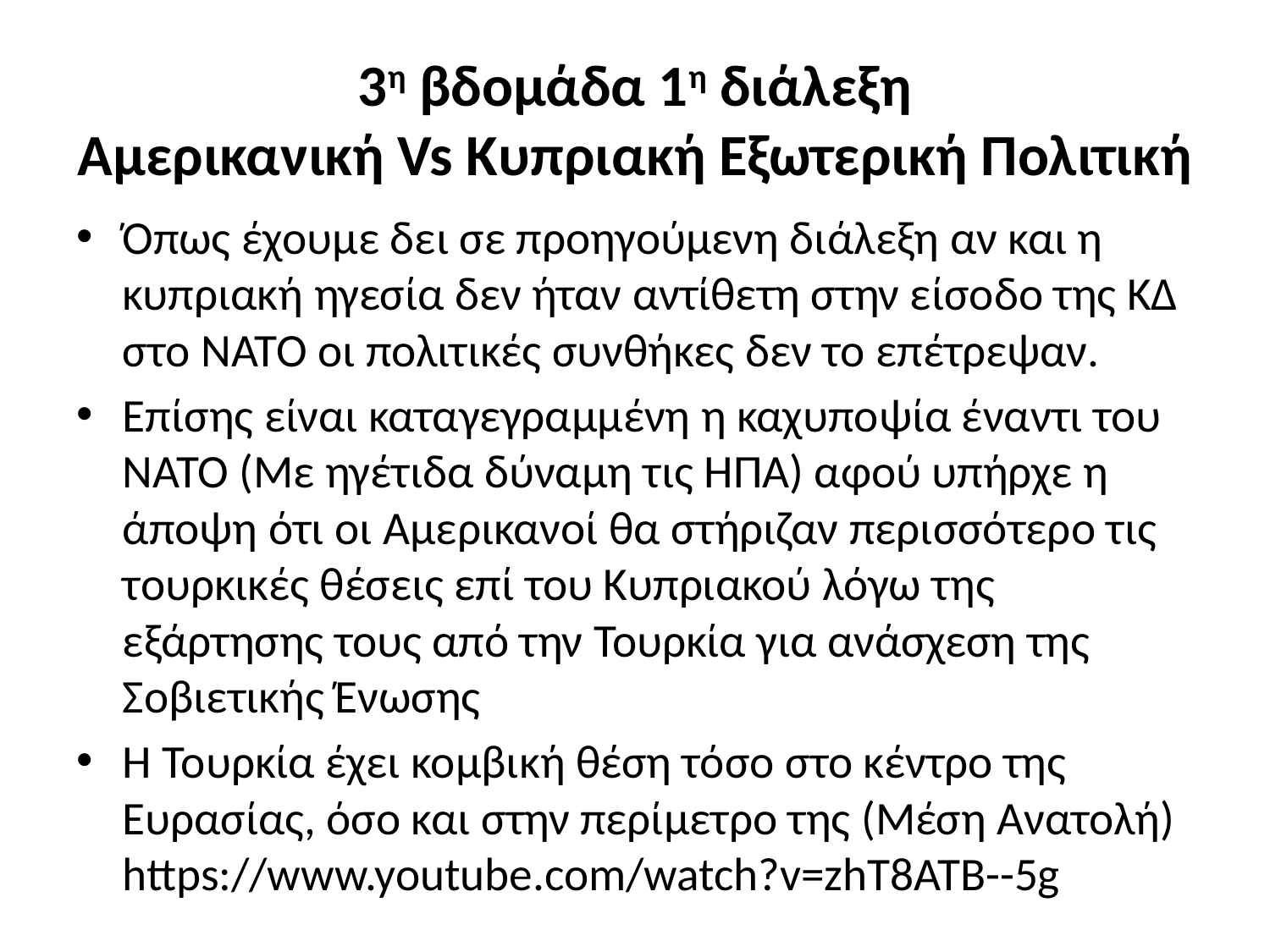

# 3η βδομάδα 1η διάλεξη Αμερικανική Vs Kυπριακή Εξωτερική Πολιτική
Όπως έχουμε δει σε προηγούμενη διάλεξη αν και η κυπριακή ηγεσία δεν ήταν αντίθετη στην είσοδο της ΚΔ στο ΝΑΤΟ οι πολιτικές συνθήκες δεν το επέτρεψαν.
Επίσης είναι καταγεγραμμένη η καχυποψία έναντι του ΝΑΤΟ (Με ηγέτιδα δύναμη τις ΗΠΑ) αφού υπήρχε η άποψη ότι οι Αμερικανοί θα στήριζαν περισσότερο τις τουρκικές θέσεις επί του Κυπριακού λόγω της εξάρτησης τους από την Τουρκία για ανάσχεση της Σοβιετικής Ένωσης
Η Τουρκία έχει κομβική θέση τόσο στο κέντρο της Ευρασίας, όσο και στην περίμετρο της (Μέση Ανατολή) https://www.youtube.com/watch?v=zhT8ATB--5g